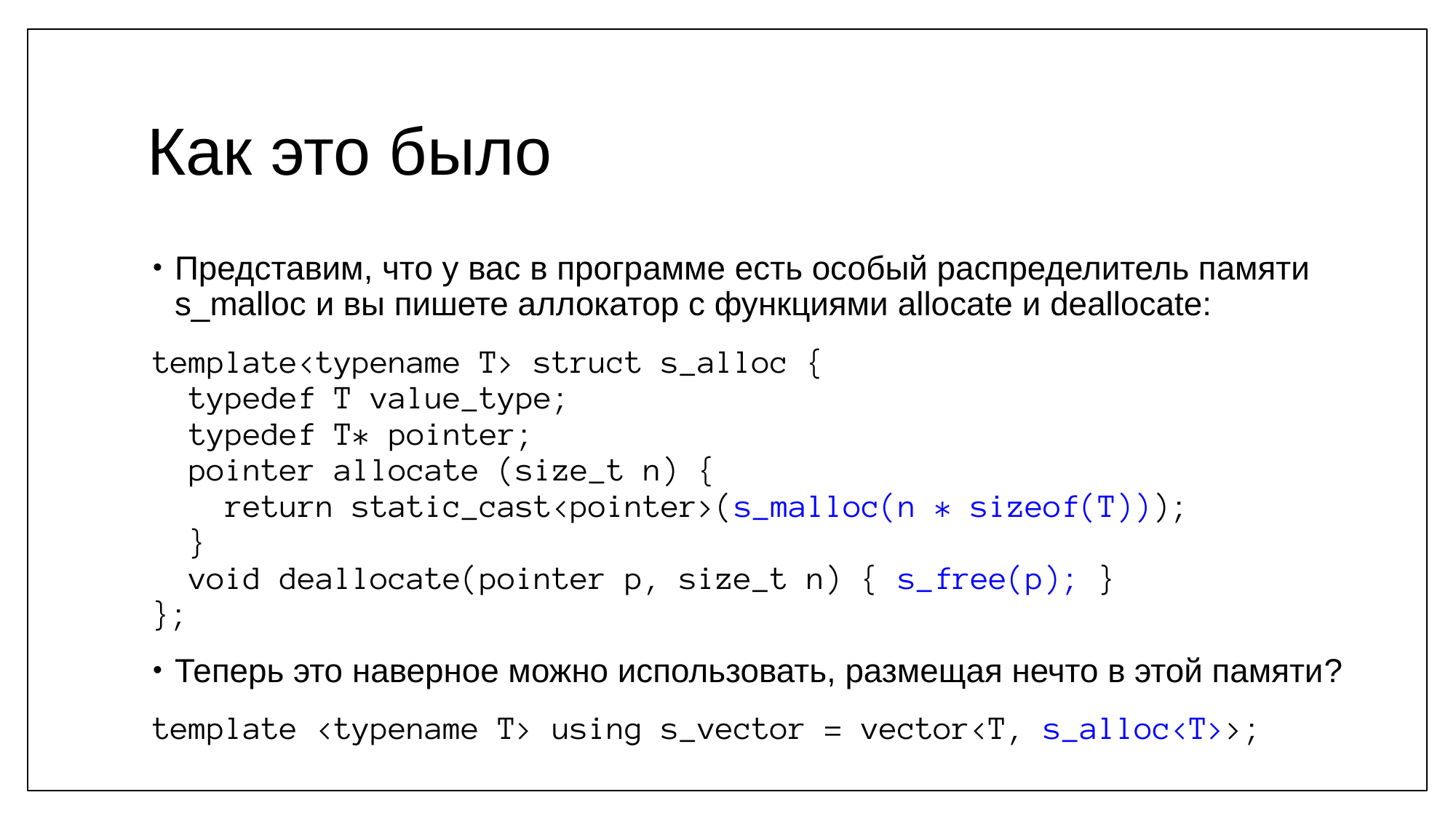

# Как это было
Представим, что у вас в программе есть особый распределитель памяти s_malloc и вы пишете аллокатор с функциями allocate и deallocate:
template<typename T> struct s_alloc {
  typedef T value_type;
  typedef T* pointer;
  pointer allocate (size_t n) {
    return static_cast<pointer>(s_malloc(n * sizeof(T)));
  }
  void deallocate(pointer p, size_t n) { s_free(p); }
};
Теперь это наверное можно использовать, размещая нечто в этой памяти?
template <typename T> using s_vector = vector<T, s_alloc<T>>;